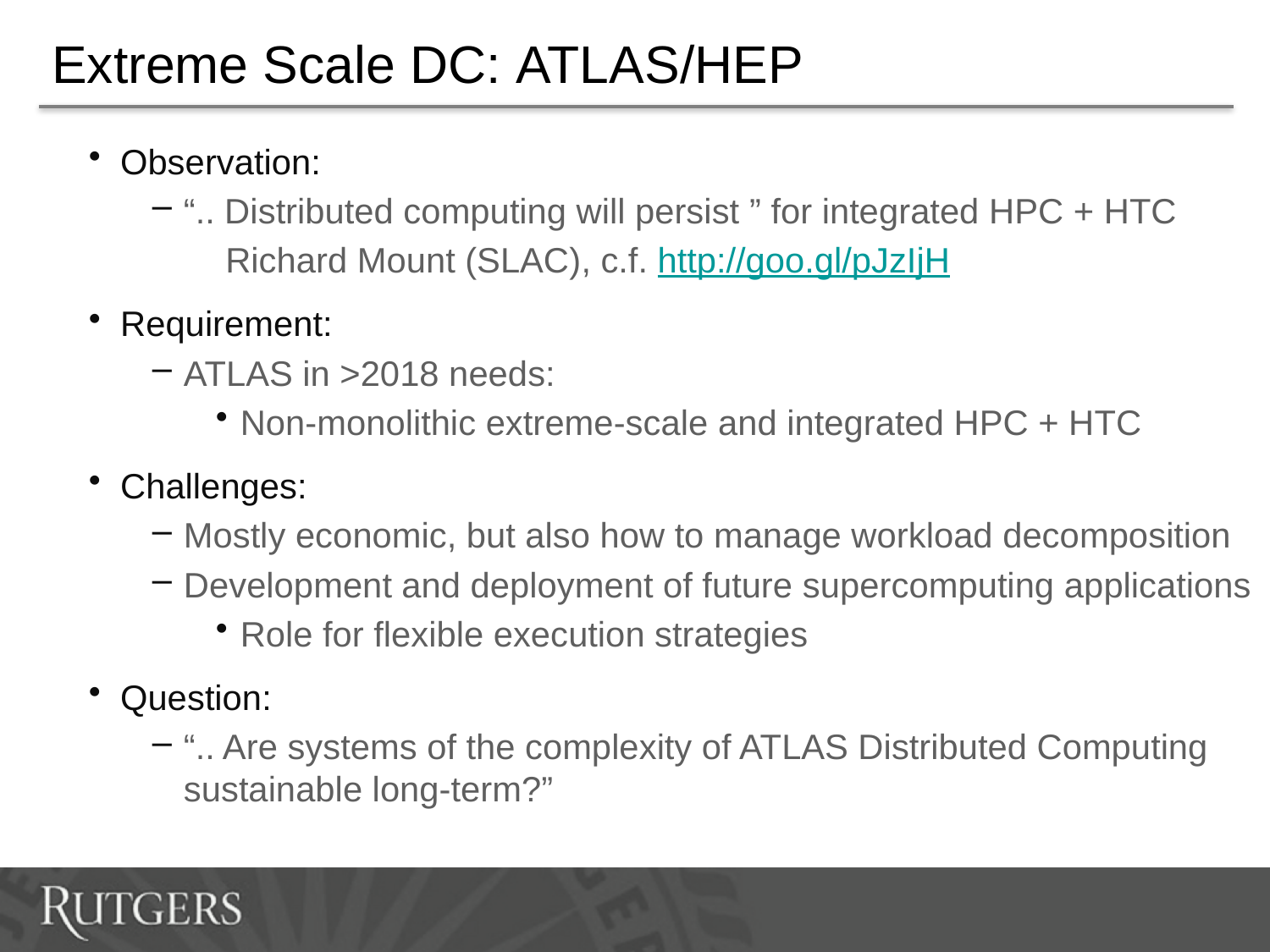

# Extreme Scale DC: ATLAS/HEP
Observation:
“.. Distributed computing will persist ” for integrated HPC + HTC
 Richard Mount (SLAC), c.f. http://goo.gl/pJzIjH
Requirement:
ATLAS in >2018 needs:
Non-monolithic extreme-scale and integrated HPC + HTC
Challenges:
Mostly economic, but also how to manage workload decomposition
Development and deployment of future supercomputing applications
Role for flexible execution strategies
Question:
“.. Are systems of the complexity of ATLAS Distributed Computing sustainable long-term?”